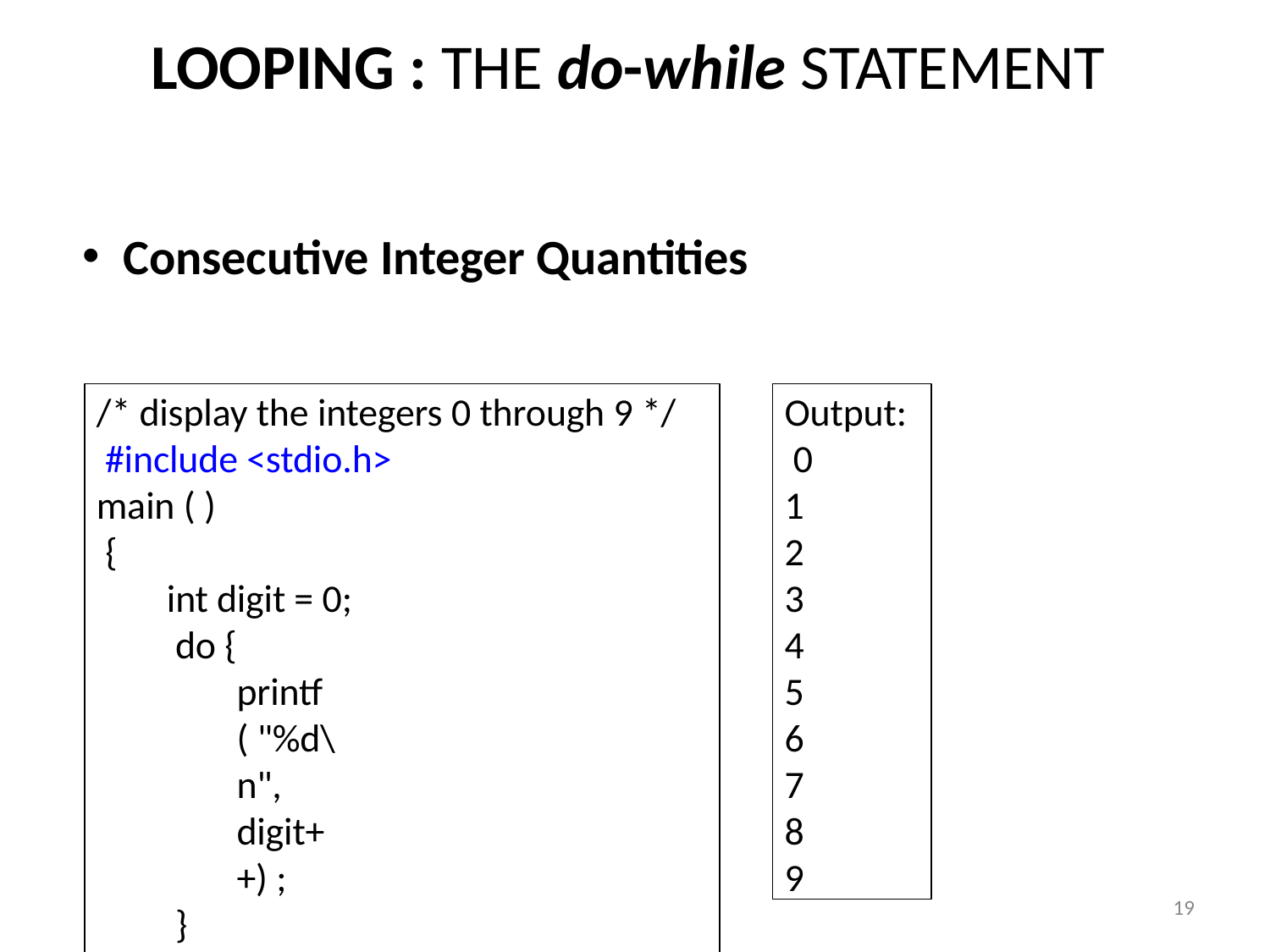

# LOOPING : THE do-while STATEMENT
Consecutive Integer Quantities
/* display the integers 0 through 9 */  #include <stdio.h>
main ( )
{
int digit = 0;  do {
printf ( "%d\n", digit++) ;
}
while (digit <= 9);
}
Output:  0
1
2
3
4
5
6
7
8
9
19